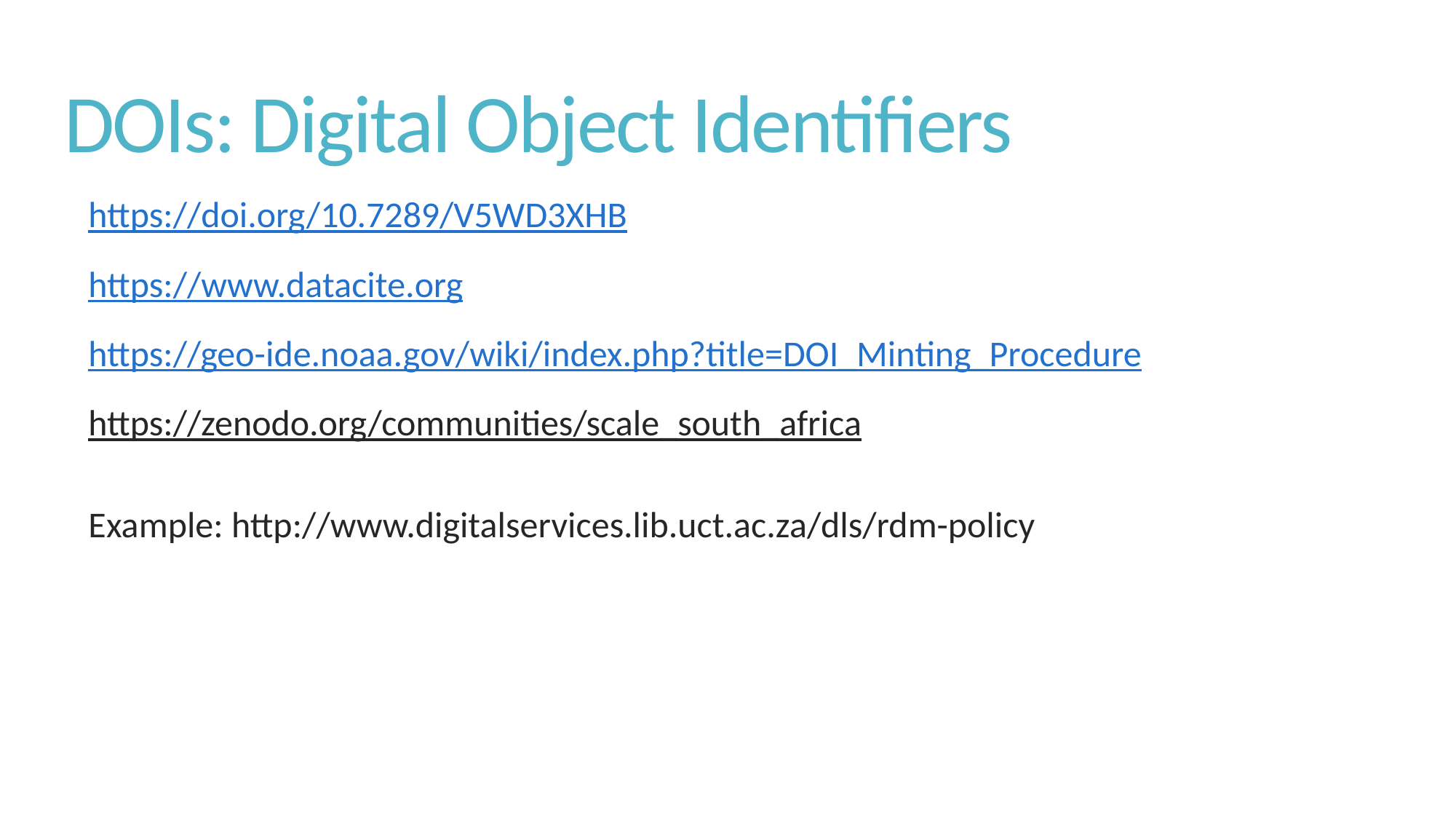

# DOIs: Digital Object Identifiers
https://doi.org/10.7289/V5WD3XHB
https://www.datacite.org
https://geo-ide.noaa.gov/wiki/index.php?title=DOI_Minting_Procedure
https://zenodo.org/communities/scale_south_africa
Example: http://www.digitalservices.lib.uct.ac.za/dls/rdm-policy